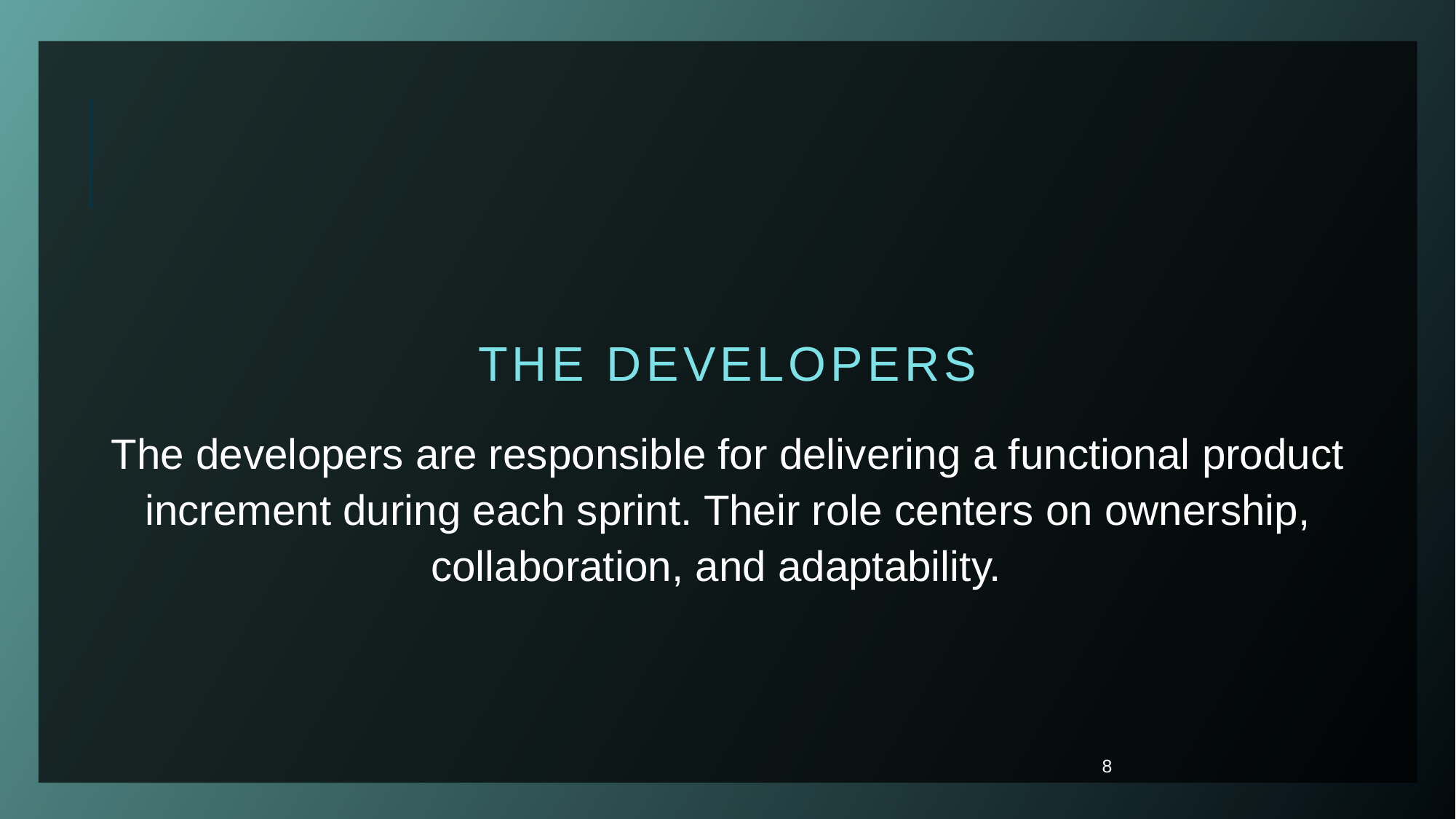

# The developers
The developers are responsible for delivering a functional product increment during each sprint. Their role centers on ownership, collaboration, and adaptability.

8